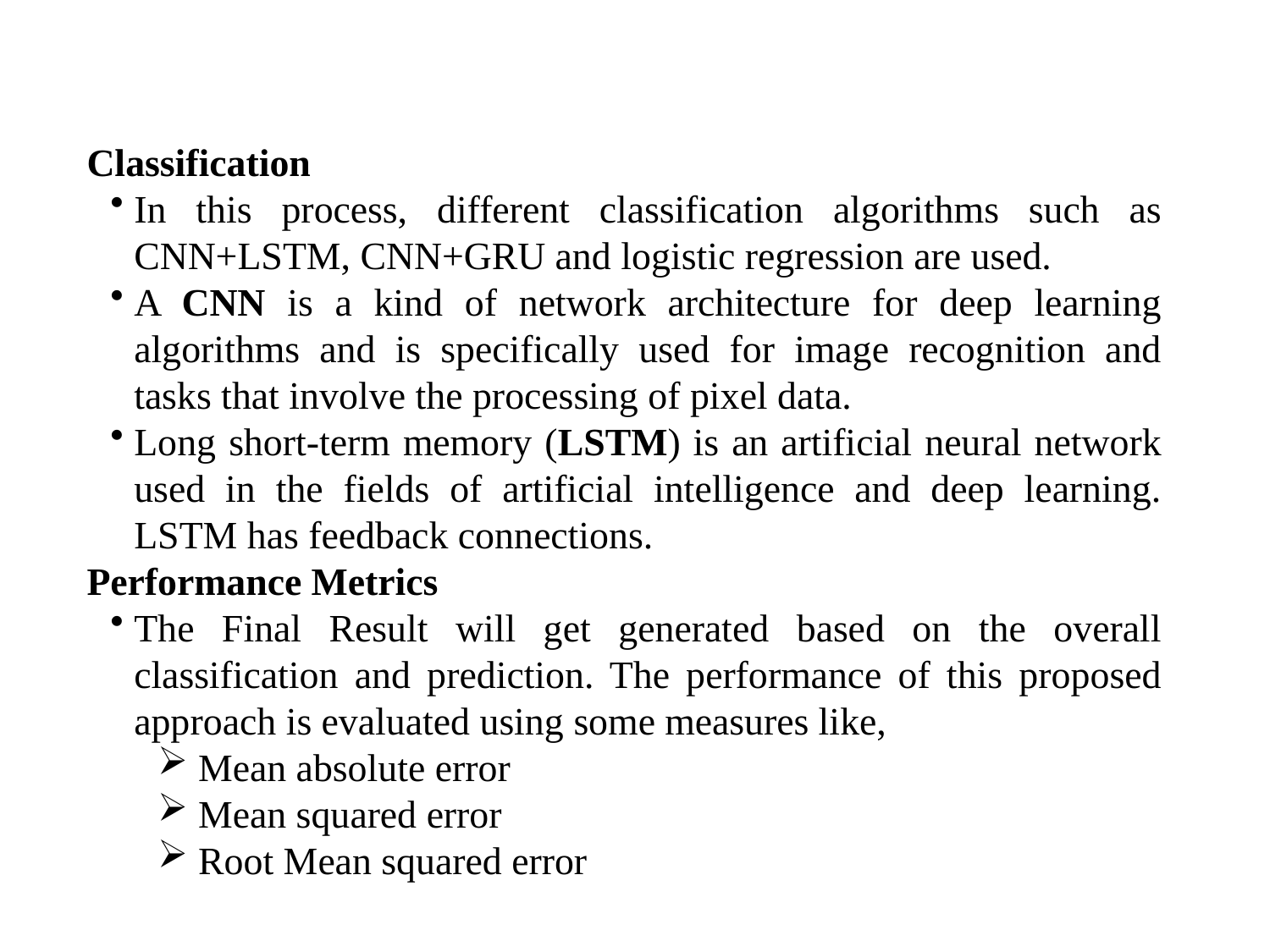

Classification
In this process, different classification algorithms such as CNN+LSTM, CNN+GRU and logistic regression are used.
A CNN is a kind of network architecture for deep learning algorithms and is specifically used for image recognition and tasks that involve the processing of pixel data.
Long short-term memory (LSTM) is an artificial neural network used in the fields of artificial intelligence and deep learning. LSTM has feedback connections.
Performance Metrics
The Final Result will get generated based on the overall classification and prediction. The performance of this proposed approach is evaluated using some measures like,
 Mean absolute error
 Mean squared error
 Root Mean squared error